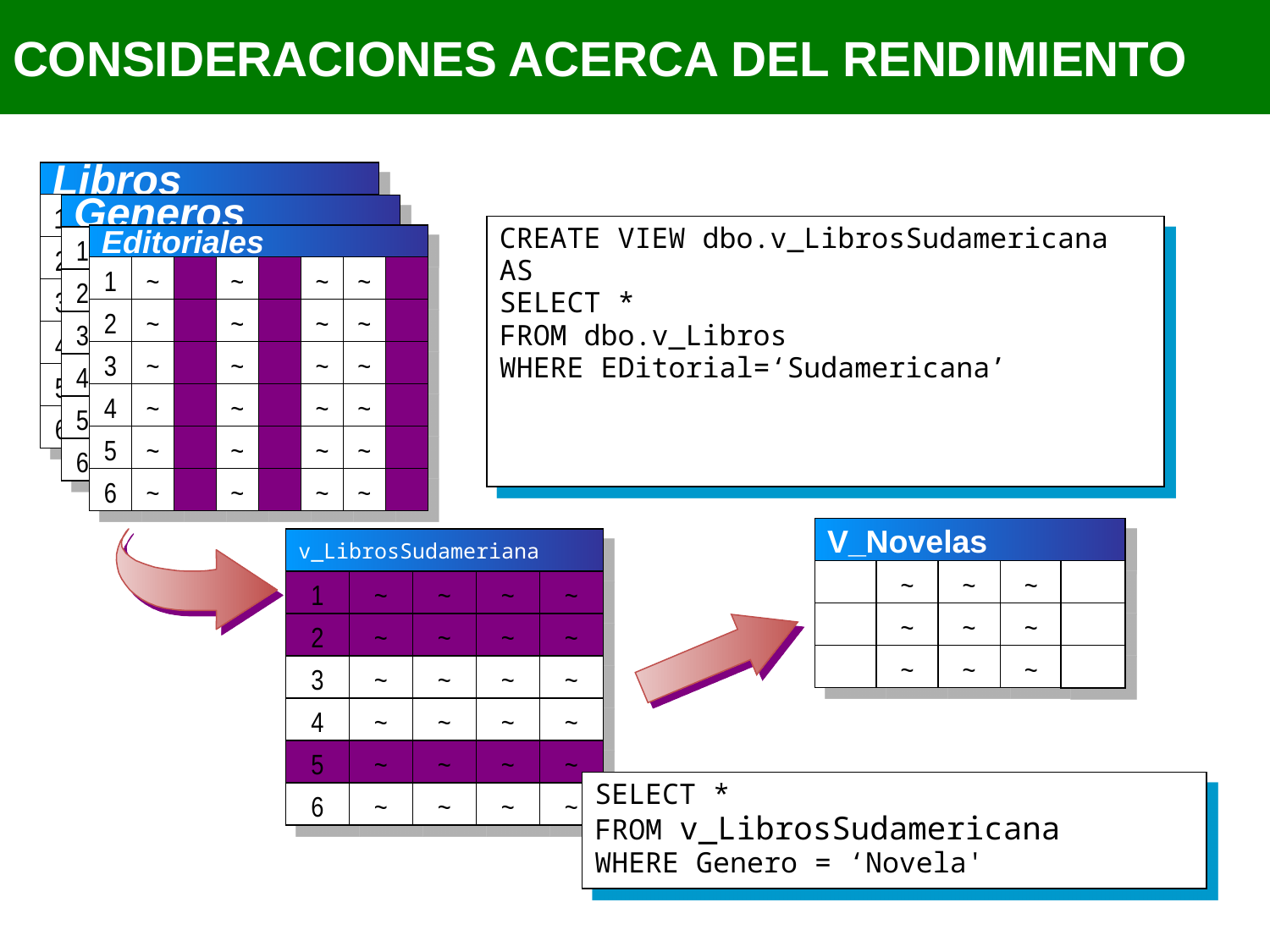

# CONSIDERACIONES ACERCA DEL RENDIMIENTO
Libros
1
~

~

~
n

Generos

CREATE VIEW dbo.v_LibrosSudamericana
AS
SELECT *
FROM dbo.v_Libros
WHERE EDitorial=‘Sudamericana’
Editoriales
1
~

~

~
n

2
~

~

~
n

1
~

~

~
~

2
~

~

~
n

3
~

~

~
y

2
~

~

~
~

3
~

~

~
y

4
~

~

~
y

3
~

~

~
~

4
~

~

~
y

5
~

~

~
n

4
~

~

~
~

5
~

~

~
n

6
~

~

~
y

5
~

~

~
~

6
~

~

~
y

6
~

~

~
~

V_Novelas

~
~
~

~
~
~

~
~
~

v_LibrosSudameriana
1
~
~
~
~
2
~
~
~
~

3
~
~
~
~
4
~
~
~
~
5
~
~
~
~
SELECT *
FROM v_LibrosSudamericana
WHERE Genero = ‘Novela'
6
~
~
~
~